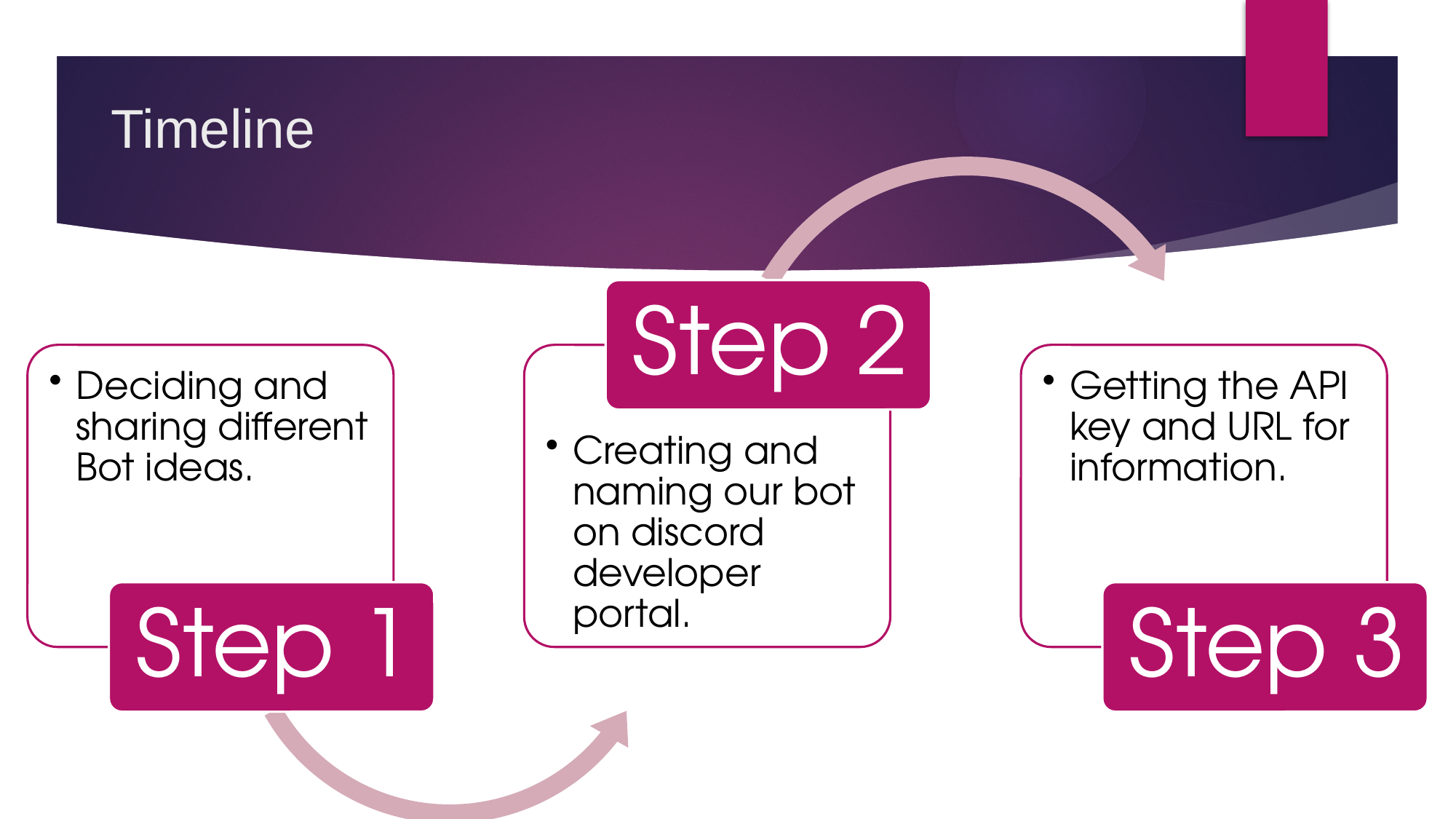

# Timeline
Deciding and sharing different Bot ideas.
Step 1
Creating and naming our bot on discord developer portal.
Step 2
Getting the API key and URL for information.
Step 3